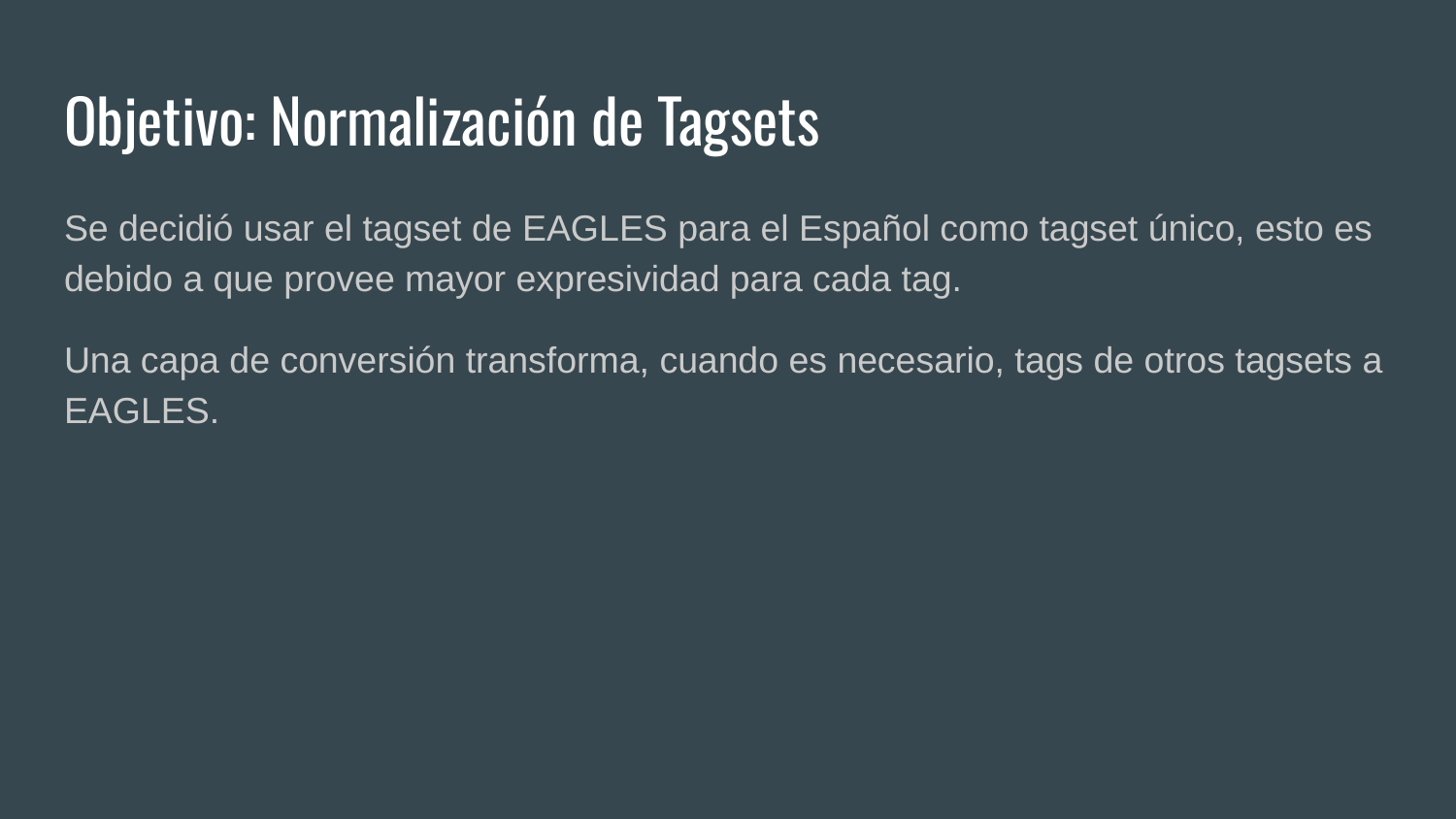

# Objetivo: Normalización de Tagsets
Se decidió usar el tagset de EAGLES para el Español como tagset único, esto es debido a que provee mayor expresividad para cada tag.
Una capa de conversión transforma, cuando es necesario, tags de otros tagsets a EAGLES.